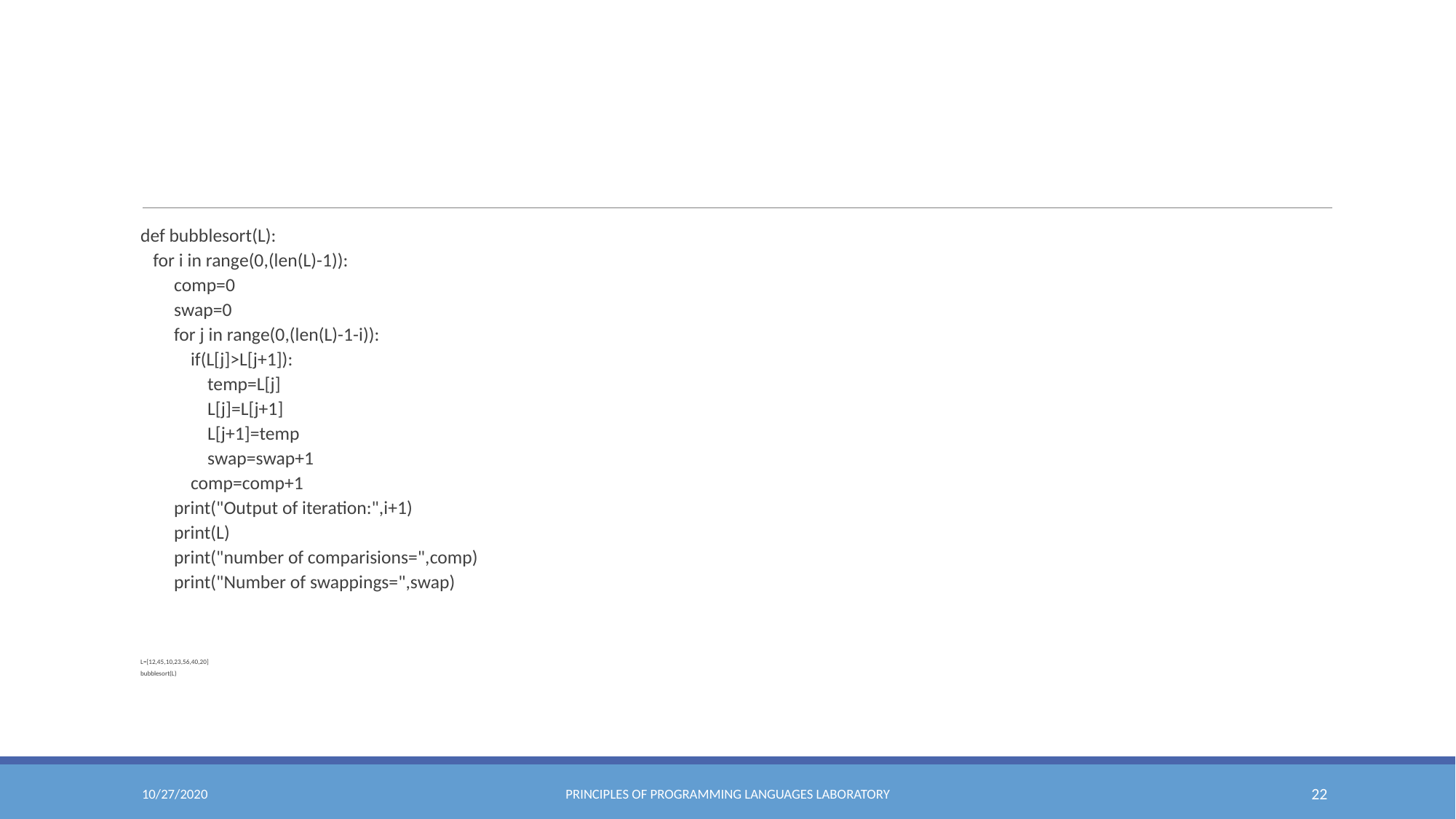

#
def bubblesort(L):
   for i in range(0,(len(L)-1)):
        comp=0
        swap=0
        for j in range(0,(len(L)-1-i)):
            if(L[j]>L[j+1]):
                temp=L[j]
                L[j]=L[j+1]
                L[j+1]=temp
                swap=swap+1
            comp=comp+1
        print("Output of iteration:",i+1)
        print(L)
        print("number of comparisions=",comp)
        print("Number of swappings=",swap)

L=[12,45,10,23,56,40,20]
bubblesort(L)
10/27/2020
PRINCIPLES OF PROGRAMMING LANGUAGES LABORATORY
22